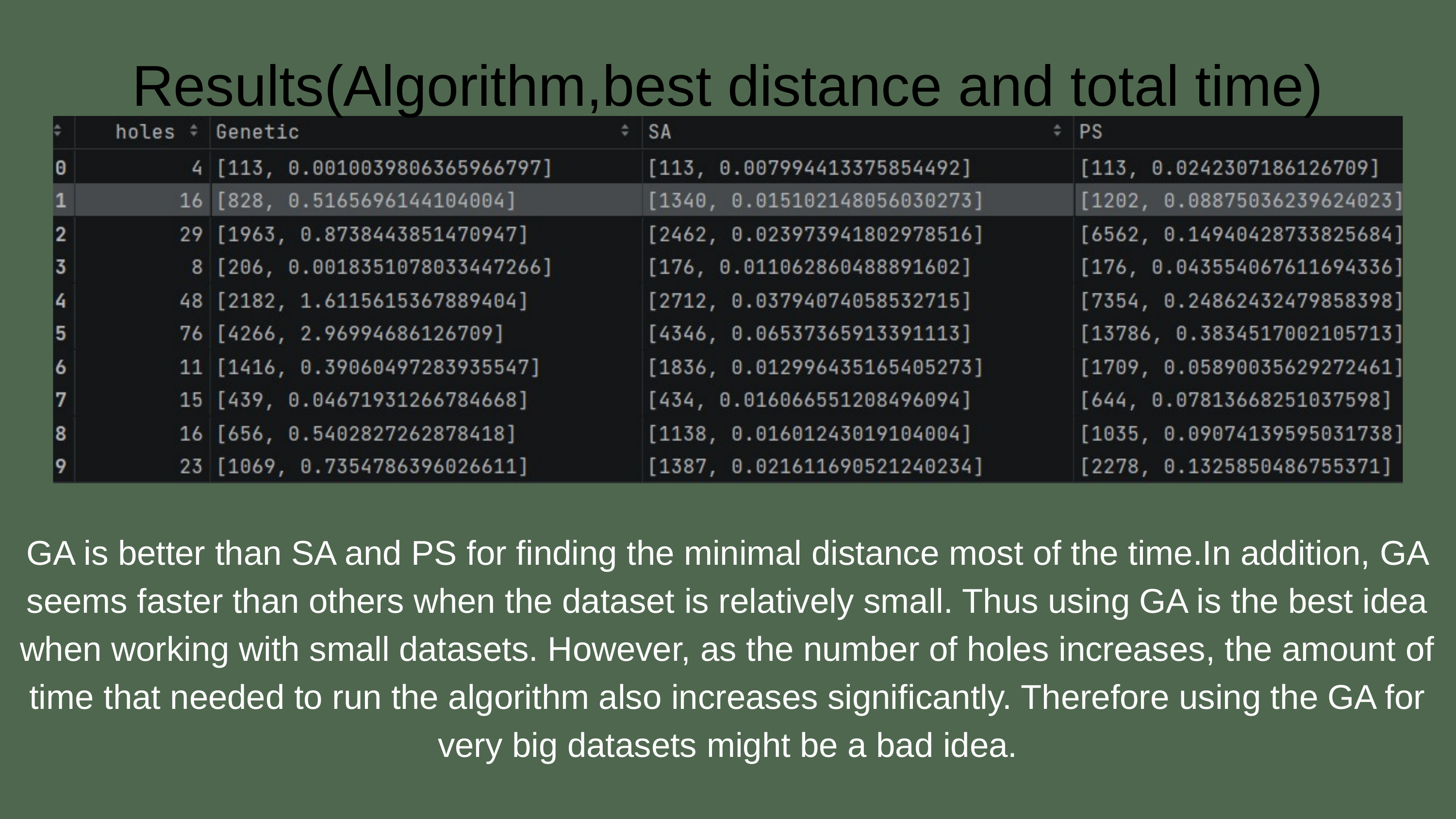

Results(Algorithm,best distance and total time)

GA is better than SA and PS for finding the minimal distance most of the time.In addition, GA seems faster than others when the dataset is relatively small. Thus using GA is the best idea when working with small datasets. However, as the number of holes increases, the amount of time that needed to run the algorithm also increases significantly. Therefore using the GA for very big datasets might be a bad idea.